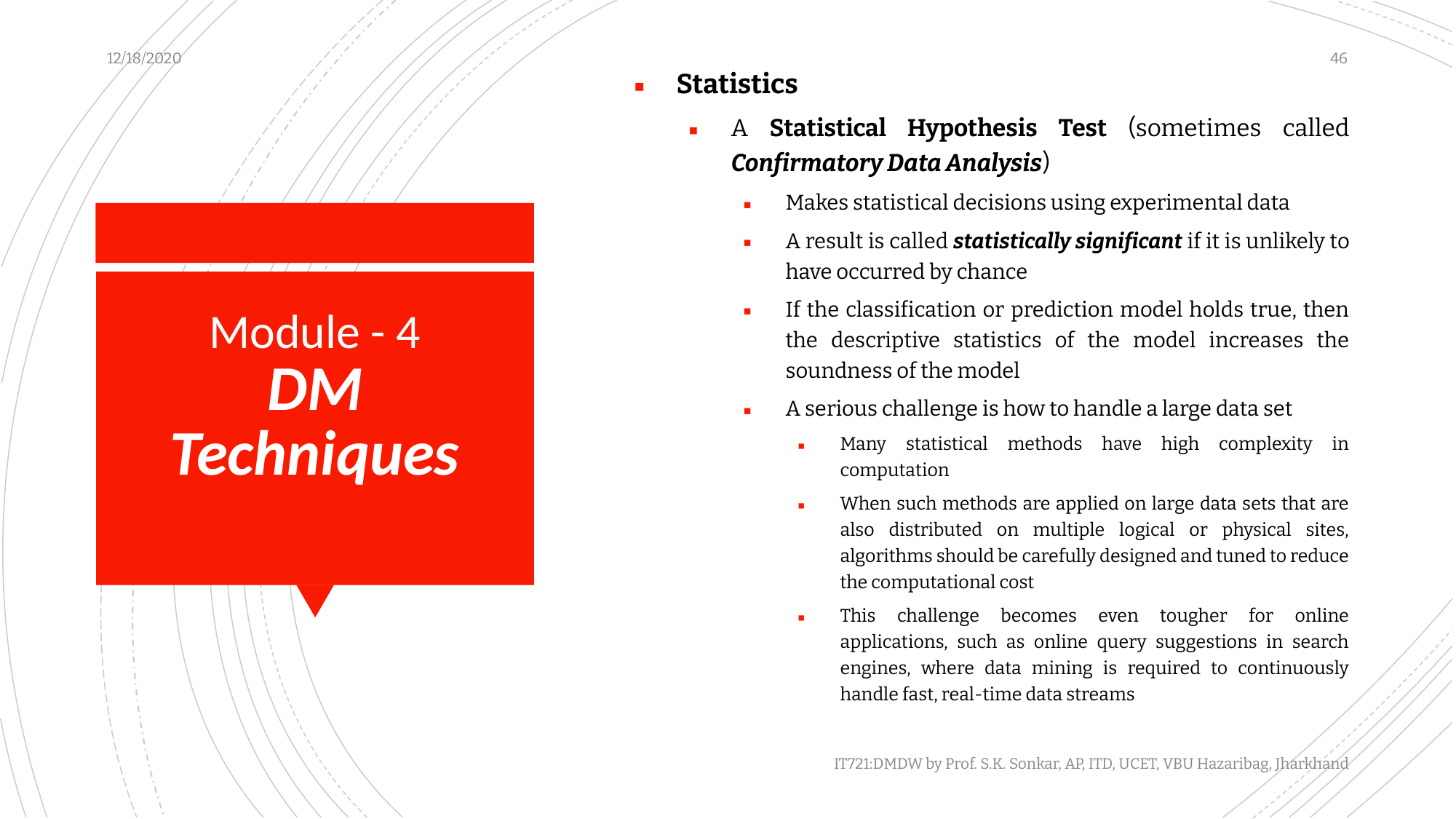

12/18/2020
46
Statistics
A Statistical Hypothesis Test (sometimes called Confirmatory Data Analysis)
Makes statistical decisions using experimental data
A result is called statistically significant if it is unlikely to have occurred by chance
If the classification or prediction model holds true, then the descriptive statistics of the model increases the soundness of the model
A serious challenge is how to handle a large data set
Many statistical methods have high complexity in computation
When such methods are applied on large data sets that are also distributed on multiple logical or physical sites, algorithms should be carefully designed and tuned to reduce the computational cost
This challenge becomes even tougher for online applications, such as online query suggestions in search engines, where data mining is required to continuously handle fast, real-time data streams

# Module - 4 DM Techniques
IT721:DMDW by Prof. S.K. Sonkar, AP, ITD, UCET, VBU Hazaribag, Jharkhand